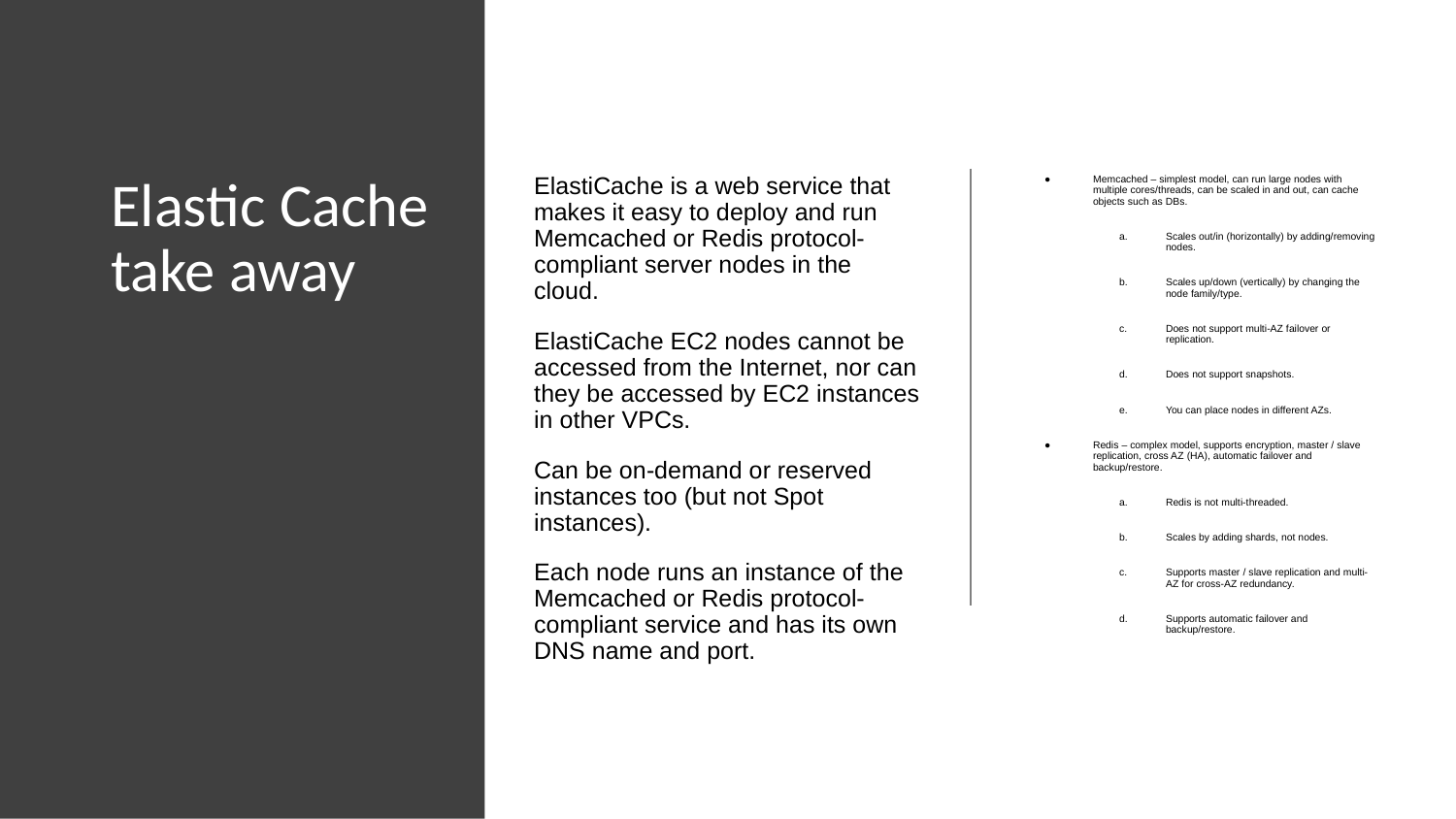

# Elastic Cache take away
ElastiCache is a web service that makes it easy to deploy and run Memcached or Redis protocol-compliant server nodes in the cloud.
ElastiCache EC2 nodes cannot be accessed from the Internet, nor can they be accessed by EC2 instances in other VPCs.
Can be on-demand or reserved instances too (but not Spot instances).
Each node runs an instance of the Memcached or Redis protocol-compliant service and has its own DNS name and port.

Memcached – simplest model, can run large nodes with multiple cores/threads, can be scaled in and out, can cache objects such as DBs.
Scales out/in (horizontally) by adding/removing nodes.
Scales up/down (vertically) by changing the node family/type.
Does not support multi-AZ failover or replication.
Does not support snapshots.
You can place nodes in different AZs.
Redis – complex model, supports encryption, master / slave replication, cross AZ (HA), automatic failover and backup/restore.
Redis is not multi-threaded.
Scales by adding shards, not nodes.
Supports master / slave replication and multi-AZ for cross-AZ redundancy.
Supports automatic failover and backup/restore.